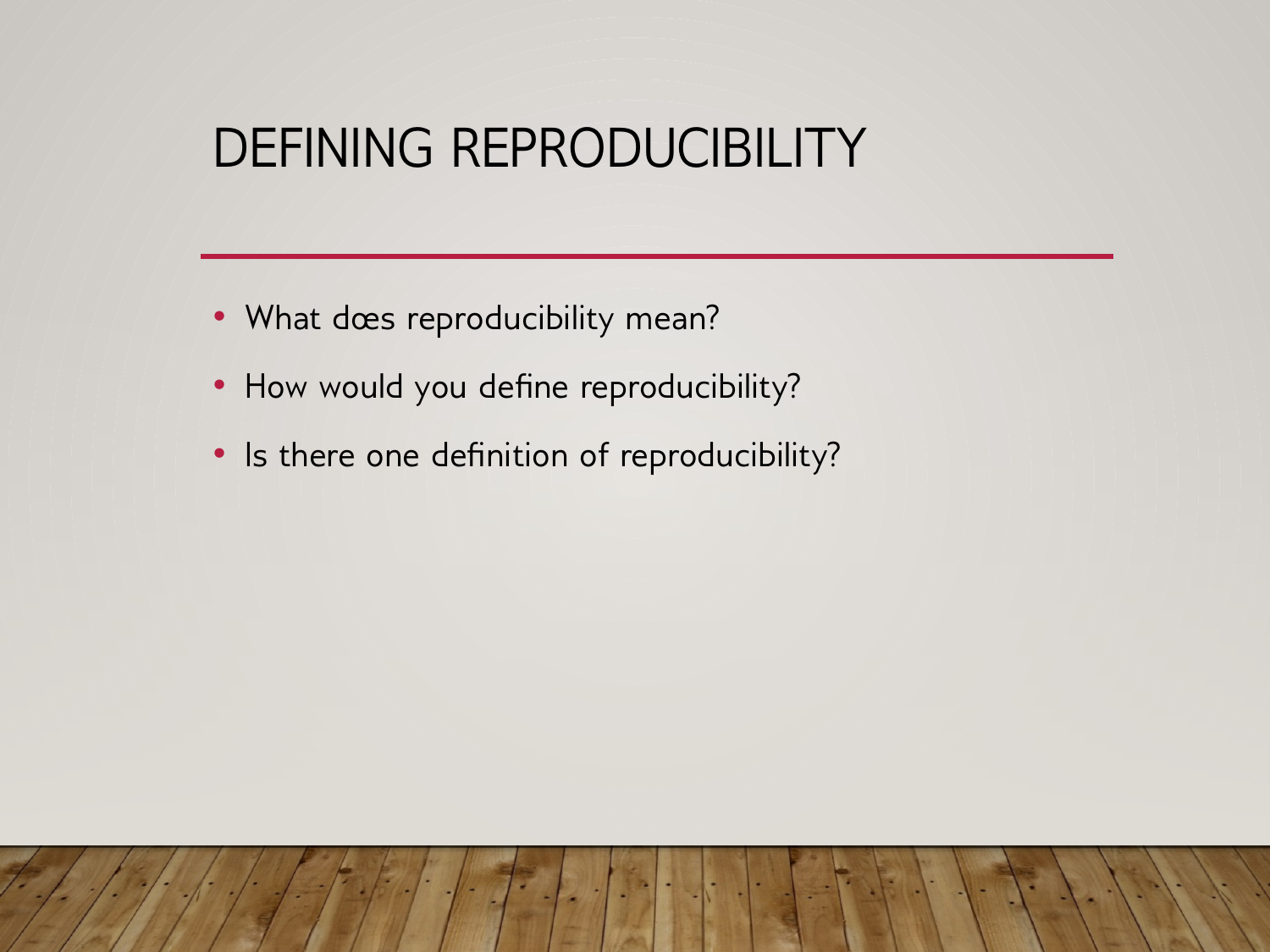

# Defining Reproducibility
What does reproducibility mean?
How would you define reproducibility?
Is there one definition of reproducibility?